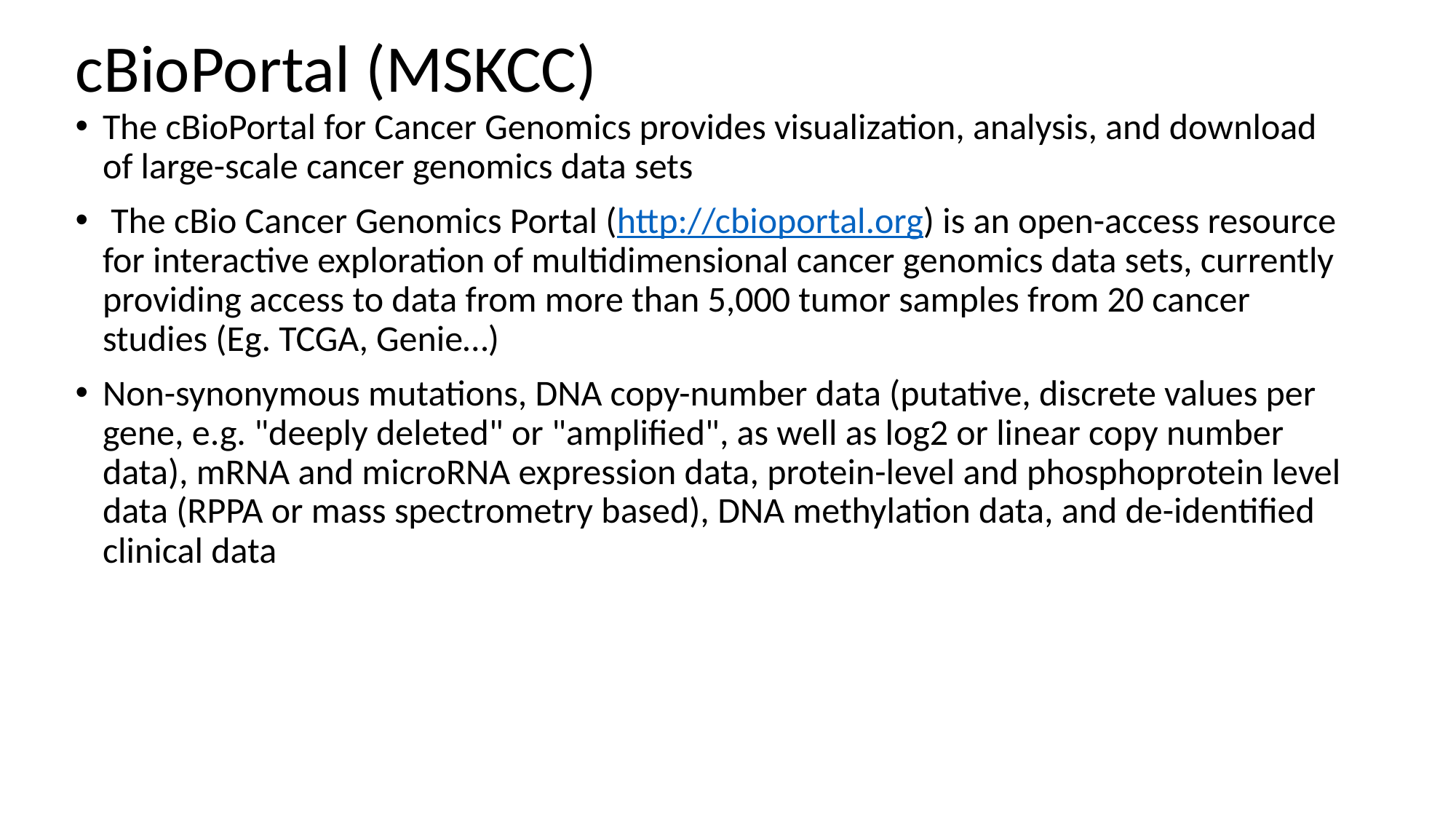

# cBioPortal (MSKCC)
The cBioPortal for Cancer Genomics provides visualization, analysis, and download of large-scale cancer genomics data sets
 The cBio Cancer Genomics Portal (http://cbioportal.org) is an open-access resource for interactive exploration of multidimensional cancer genomics data sets, currently providing access to data from more than 5,000 tumor samples from 20 cancer studies (Eg. TCGA, Genie…)
Non-synonymous mutations, DNA copy-number data (putative, discrete values per gene, e.g. "deeply deleted" or "amplified", as well as log2 or linear copy number data), mRNA and microRNA expression data, protein-level and phosphoprotein level data (RPPA or mass spectrometry based), DNA methylation data, and de-identified clinical data